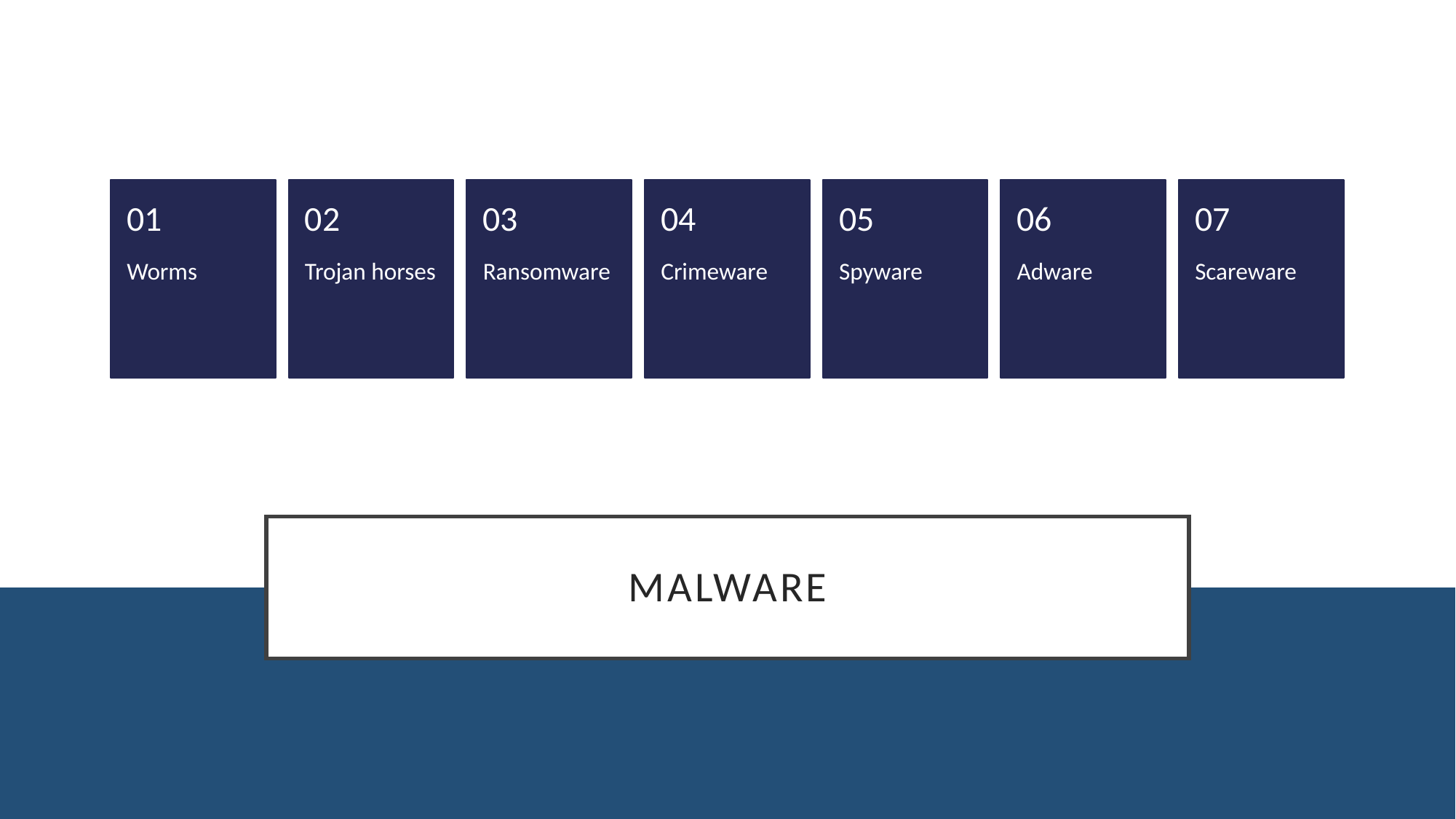

Worms
01
Trojan horses
02
Ransomware
03
Crimeware
04
Spyware
05
Adware
06
Scareware
07
# MALWARE